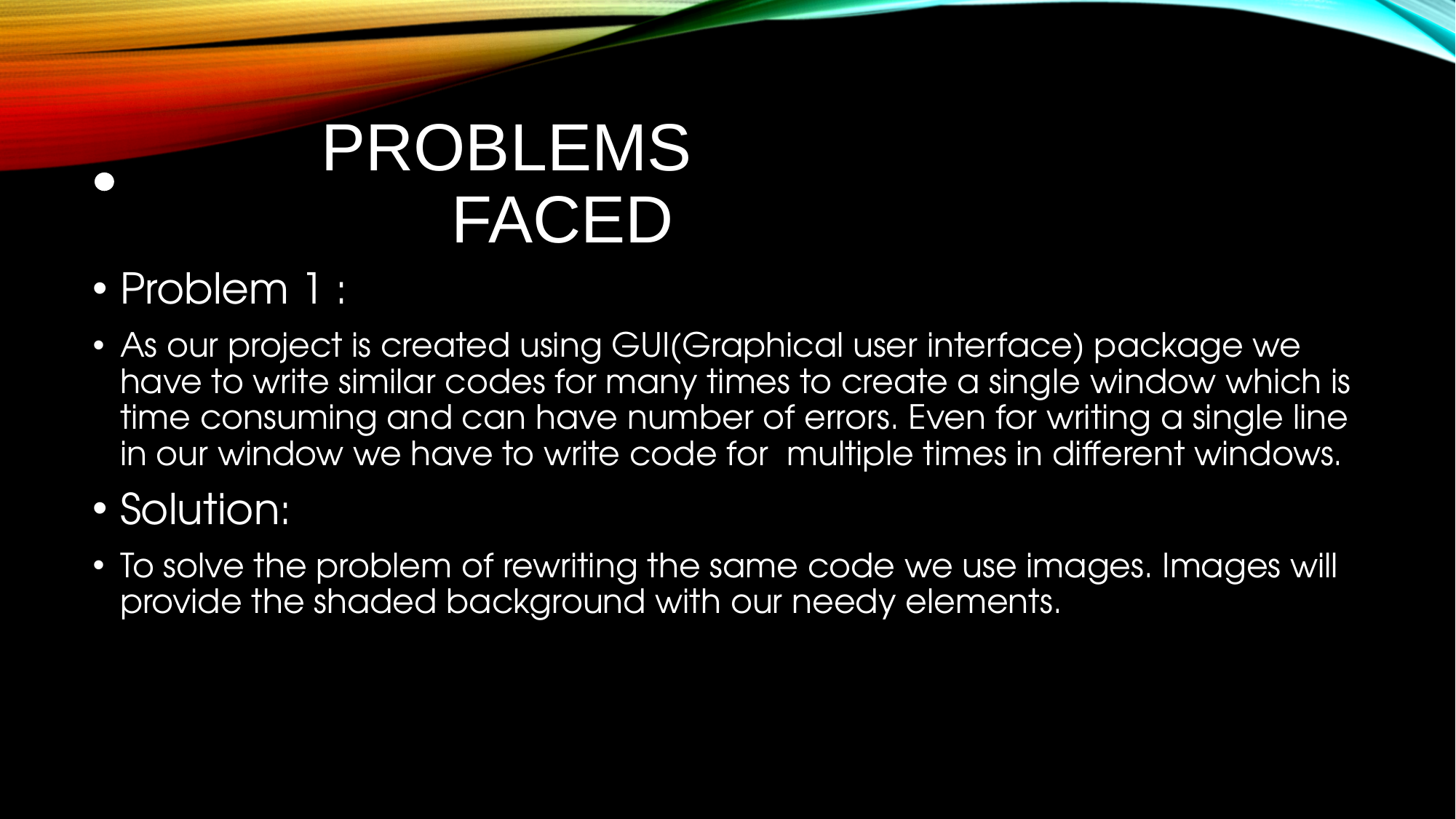

# Problems faced

Problem 1 :
As our project is created using GUI(Graphical user interface) package we have to write similar codes for many times to create a single window which is  time consuming and can have number of errors. Even for writing a single line in our window we have to write code for  multiple times in different windows.
Solution:
To solve the problem of rewriting the same code we use images. Images will provide the shaded background with our needy elements.